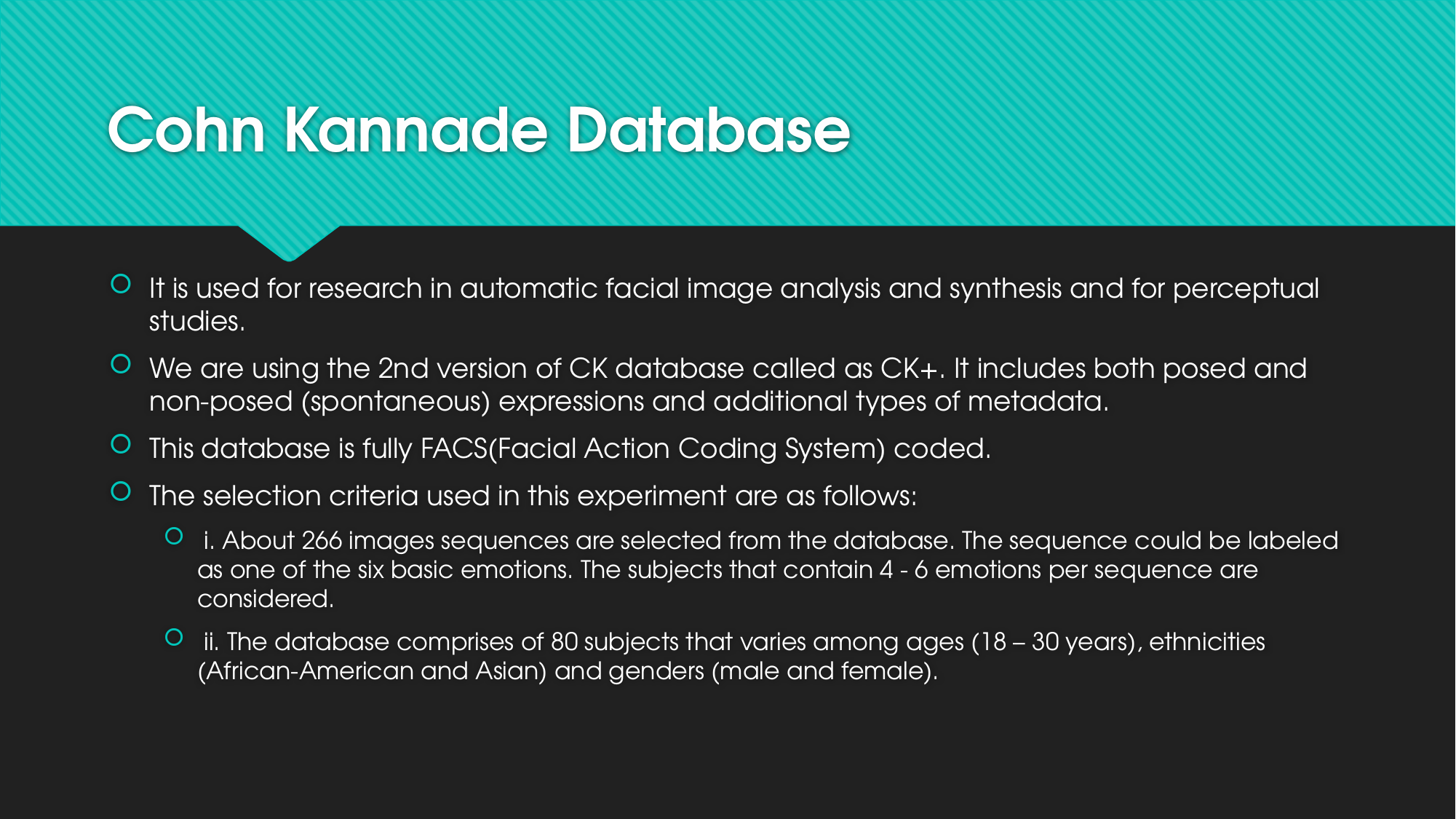

# Cohn Kannade Database
It is used for research in automatic facial image analysis and synthesis and for perceptual studies.
We are using the 2nd version of CK database called as CK+. It includes both posed and non-posed (spontaneous) expressions and additional types of metadata.
This database is fully FACS(Facial Action Coding System) coded.
The selection criteria used in this experiment are as follows:
 i. About 266 images sequences are selected from the database. The sequence could be labeled as one of the six basic emotions. The subjects that contain 4 - 6 emotions per sequence are considered.
 ii. The database comprises of 80 subjects that varies among ages (18 – 30 years), ethnicities (African-American and Asian) and genders (male and female).